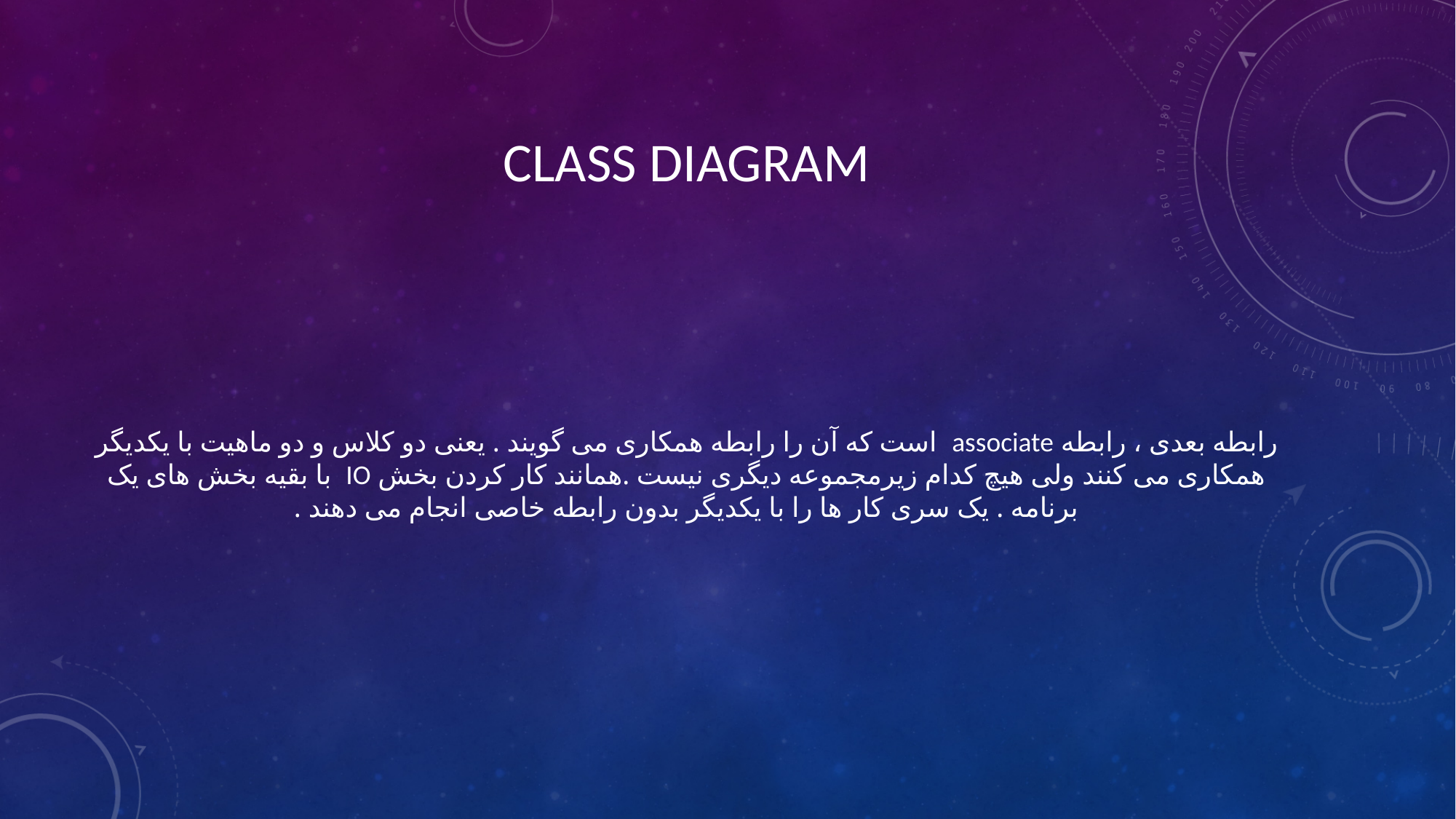

# CLASS DIAGRAM
رابطه بعدی ، رابطه associate  است که آن را رابطه همکاری می گویند . یعنی دو کلاس و دو ماهیت با یکدیگر همکاری می کنند ولی هیچ کدام زیرمجموعه دیگری نیست .همانند کار کردن بخش IO  با بقیه بخش های یک برنامه . یک سری کار ها را با یکدیگر بدون رابطه خاصی انجام می دهند .